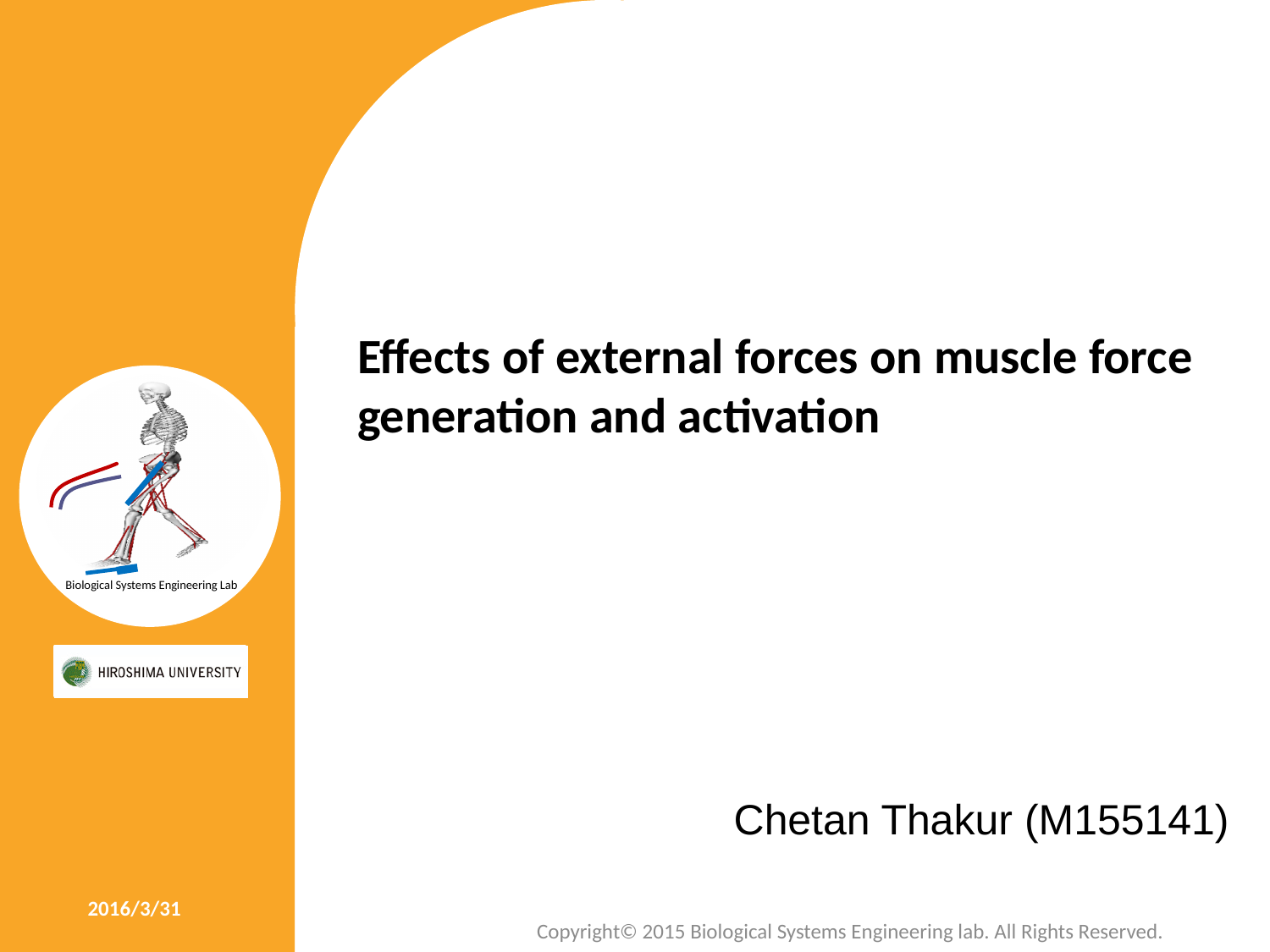

# Effects of external forces on muscle force generation and activation

Chetan Thakur (M155141)
2016/3/31
Copyright© 2015 Biological Systems Engineering lab. All Rights Reserved.